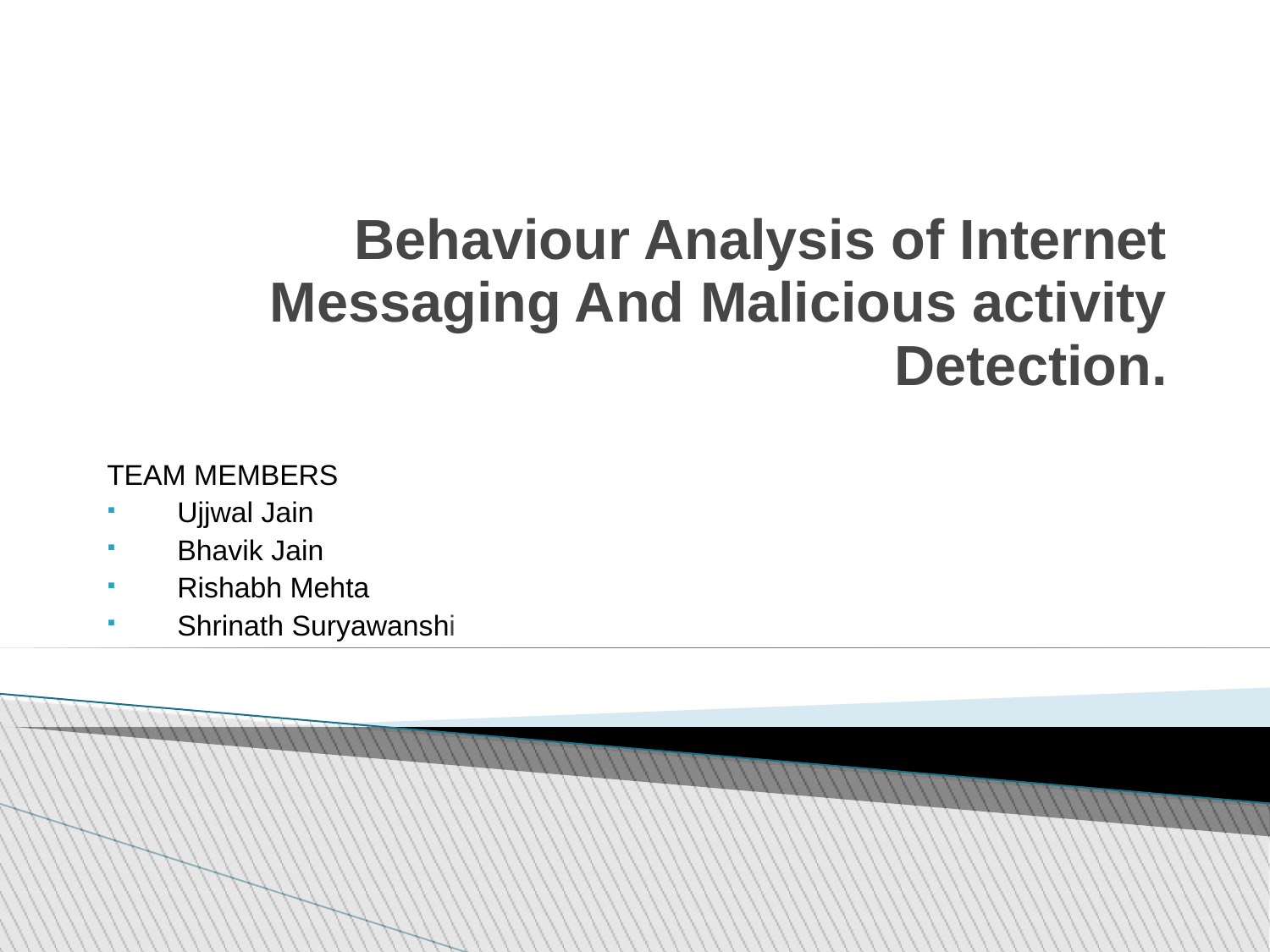

Behaviour Analysis of Internet Messaging And Malicious activity
Detection.
TEAM MEMBERS
Ujjwal Jain
Bhavik Jain
Rishabh Mehta
Shrinath Suryawanshi